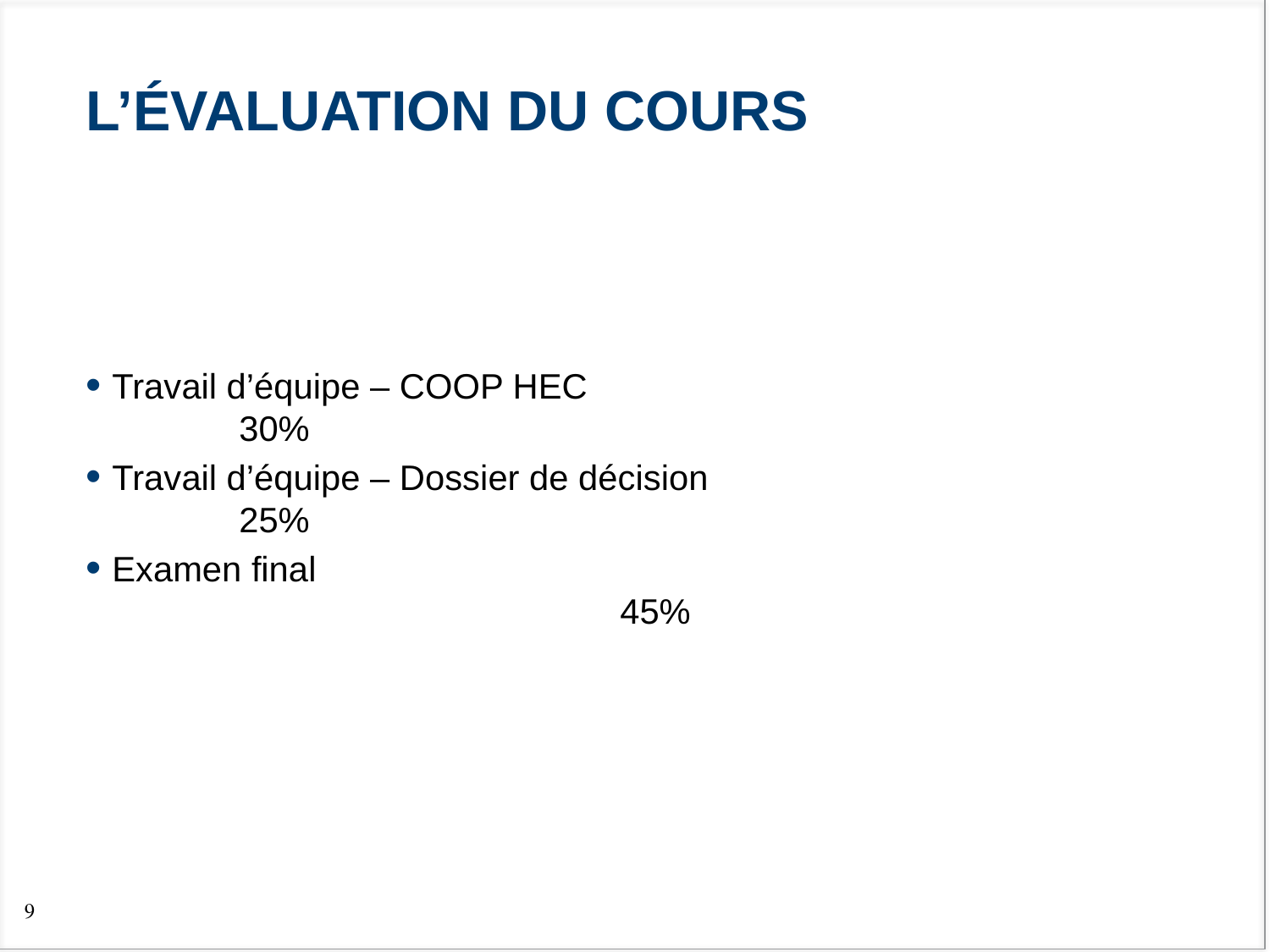

# L’évaluation du cours

Travail d’équipe – COOP HEC 						30%
Travail d’équipe – Dossier de décision					25%
Examen final 											45%